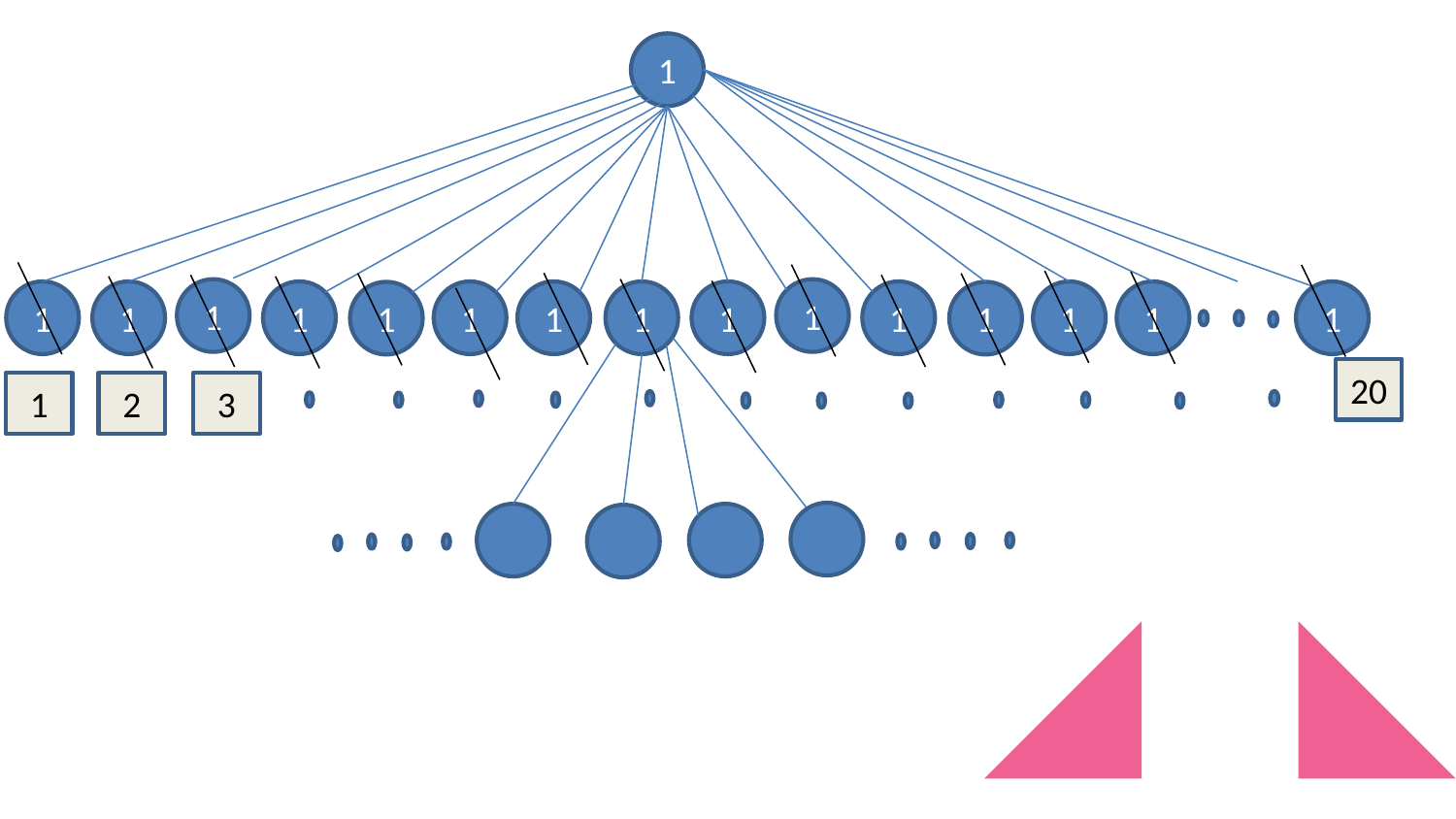

1
1
1
1
1
1
1
1
1
1
1
1
1
1
1
1

20
1
2
3